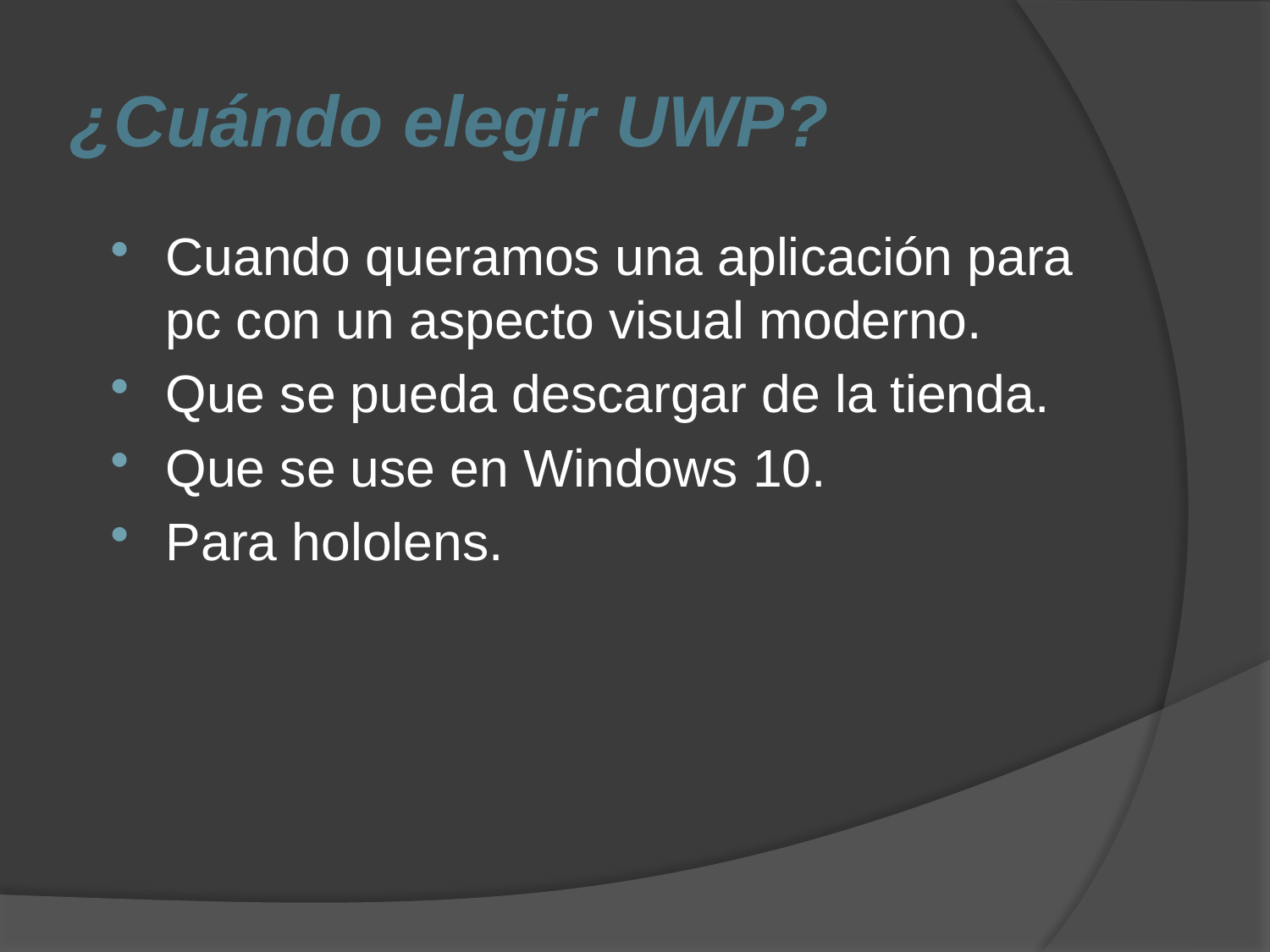

# ¿Cuándo elegir UWP?
Cuando queramos una aplicación para pc con un aspecto visual moderno.
Que se pueda descargar de la tienda.
Que se use en Windows 10.
Para hololens.